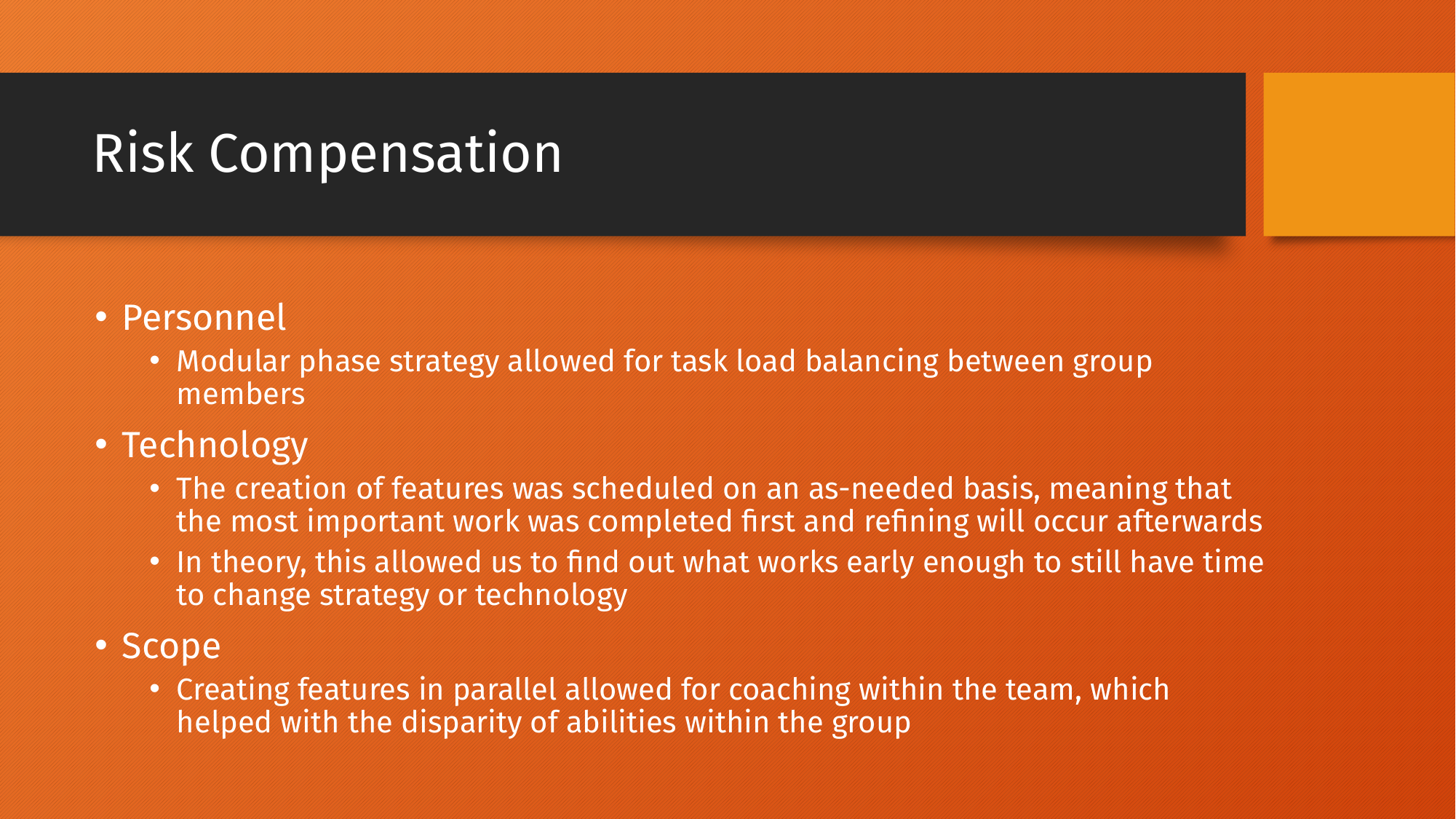

# Risk Compensation
Personnel
Modular phase strategy allowed for task load balancing between group members
Technology
The creation of features was scheduled on an as-needed basis, meaning that the most important work was completed first and refining will occur afterwards
In theory, this allowed us to find out what works early enough to still have time to change strategy or technology
Scope
Creating features in parallel allowed for coaching within the team, which helped with the disparity of abilities within the group